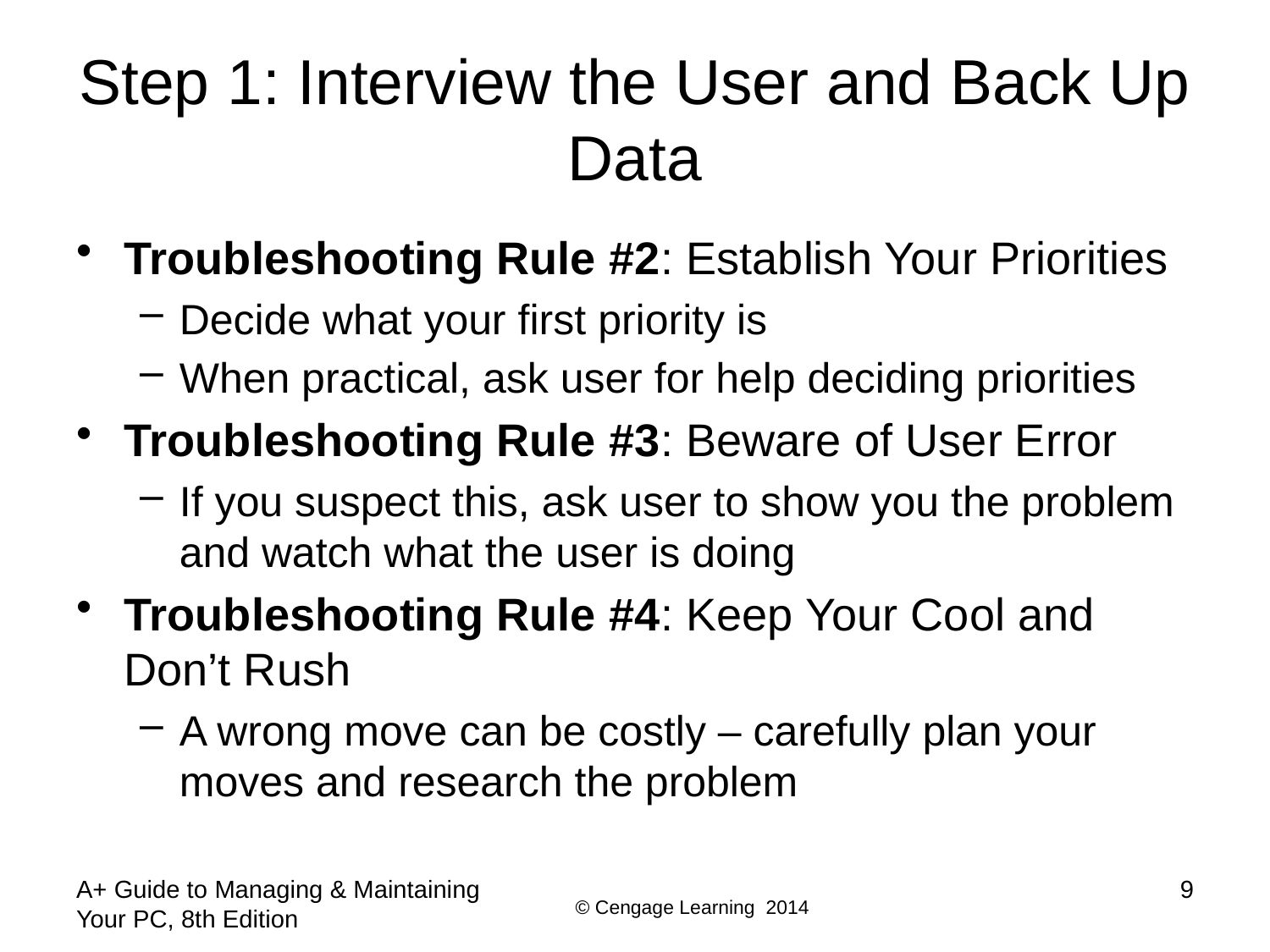

# Step 1: Interview the User and Back Up Data
Troubleshooting Rule #2: Establish Your Priorities
Decide what your first priority is
When practical, ask user for help deciding priorities
Troubleshooting Rule #3: Beware of User Error
If you suspect this, ask user to show you the problem and watch what the user is doing
Troubleshooting Rule #4: Keep Your Cool and Don’t Rush
A wrong move can be costly – carefully plan your moves and research the problem
A+ Guide to Managing & Maintaining Your PC, 8th Edition
9